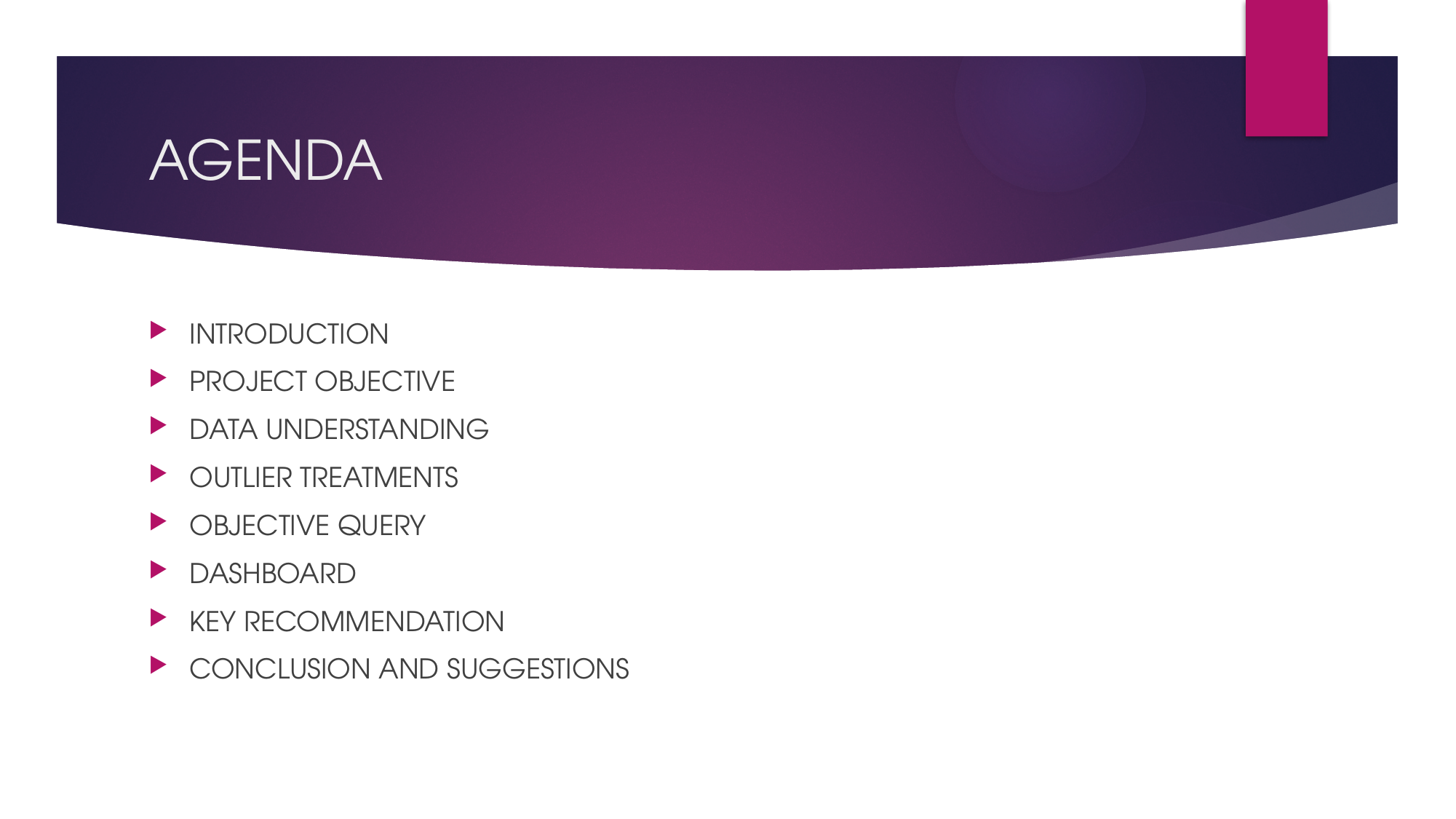

# AGENDA
INTRODUCTION
PROJECT OBJECTIVE
DATA UNDERSTANDING
OUTLIER TREATMENTS
OBJECTIVE QUERY
DASHBOARD
KEY RECOMMENDATION
CONCLUSION AND SUGGESTIONS